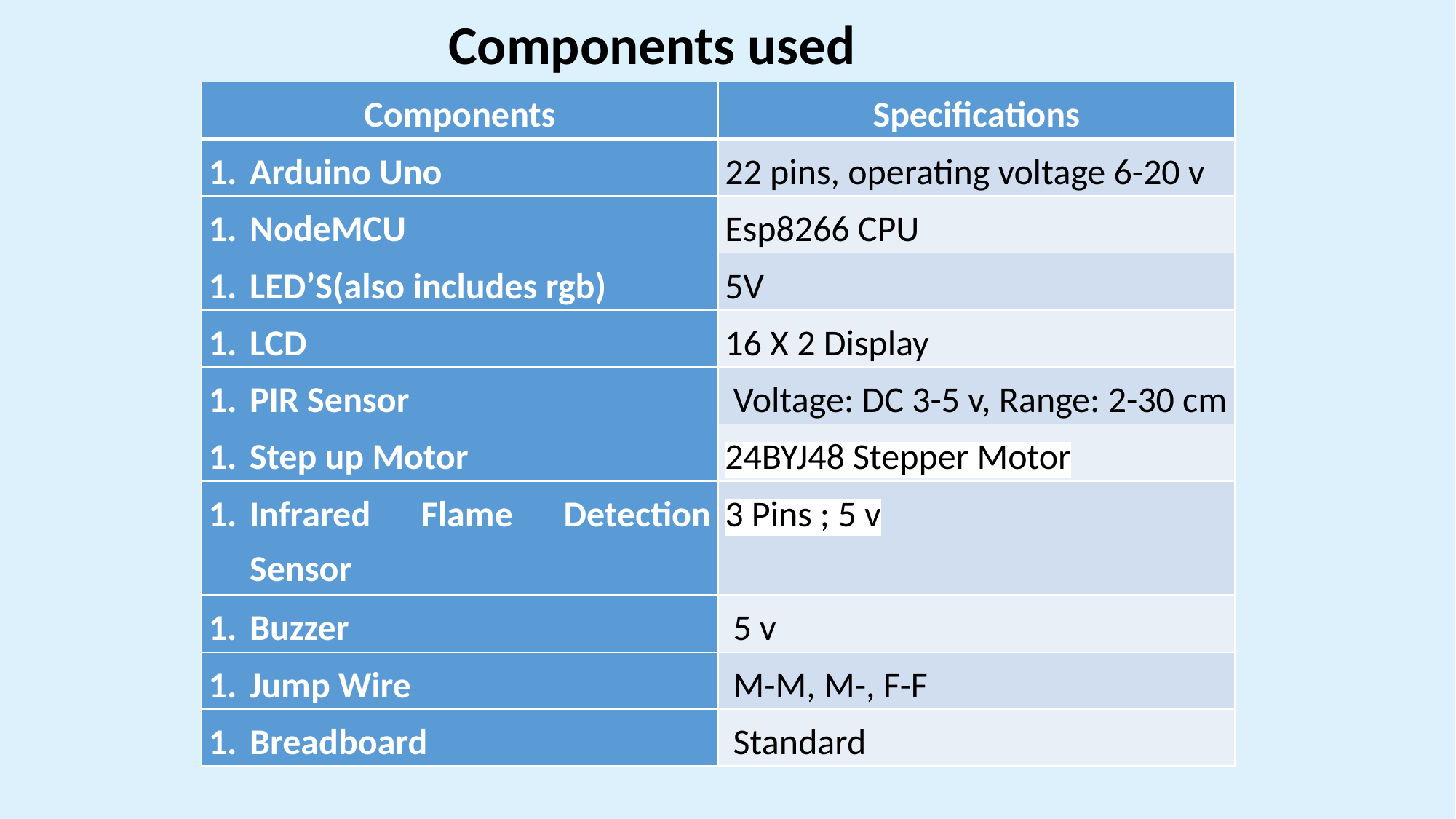

Components used
| Components | Specifications |
| --- | --- |
| Arduino Uno | 22 pins, operating voltage 6-20 v |
| NodeMCU | Esp8266 CPU |
| LED’S(also includes rgb) | 5V |
| LCD | 16 X 2 Display |
| PIR Sensor | Voltage: DC 3-5 v, Range: 2-30 cm |
| Step up Motor | 24BYJ48 Stepper Motor |
| Infrared Flame Detection Sensor | 3 Pins ; 5 v |
| Buzzer | 5 v |
| Jump Wire | M-M, M-, F-F |
| Breadboard | Standard |